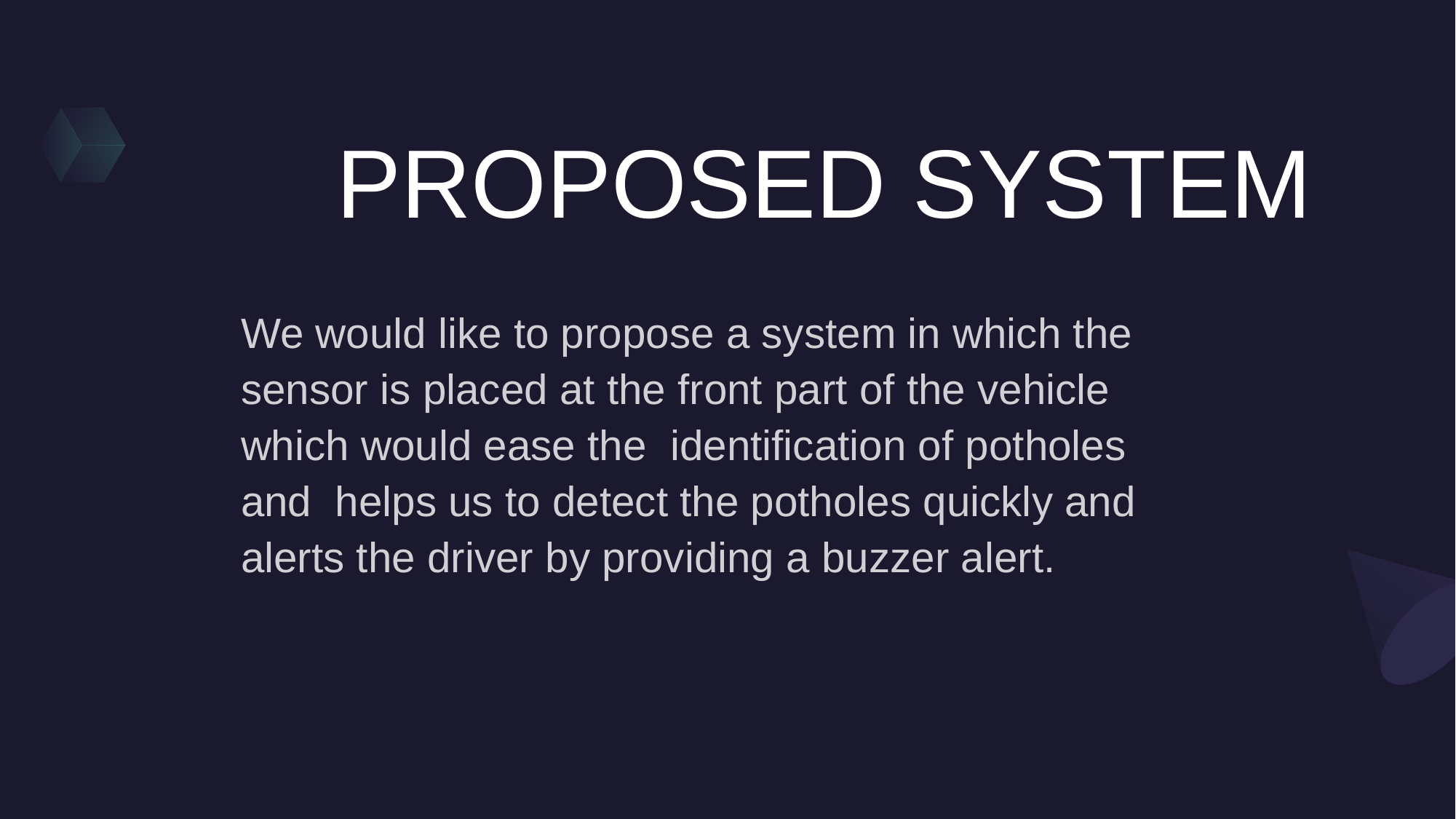

# PROPOSED SYSTEM
We would like to propose a system in which the sensor is placed at the front part of the vehicle which would ease the  identification of potholes and  helps us to detect the potholes quickly and alerts the driver by providing a buzzer alert.​